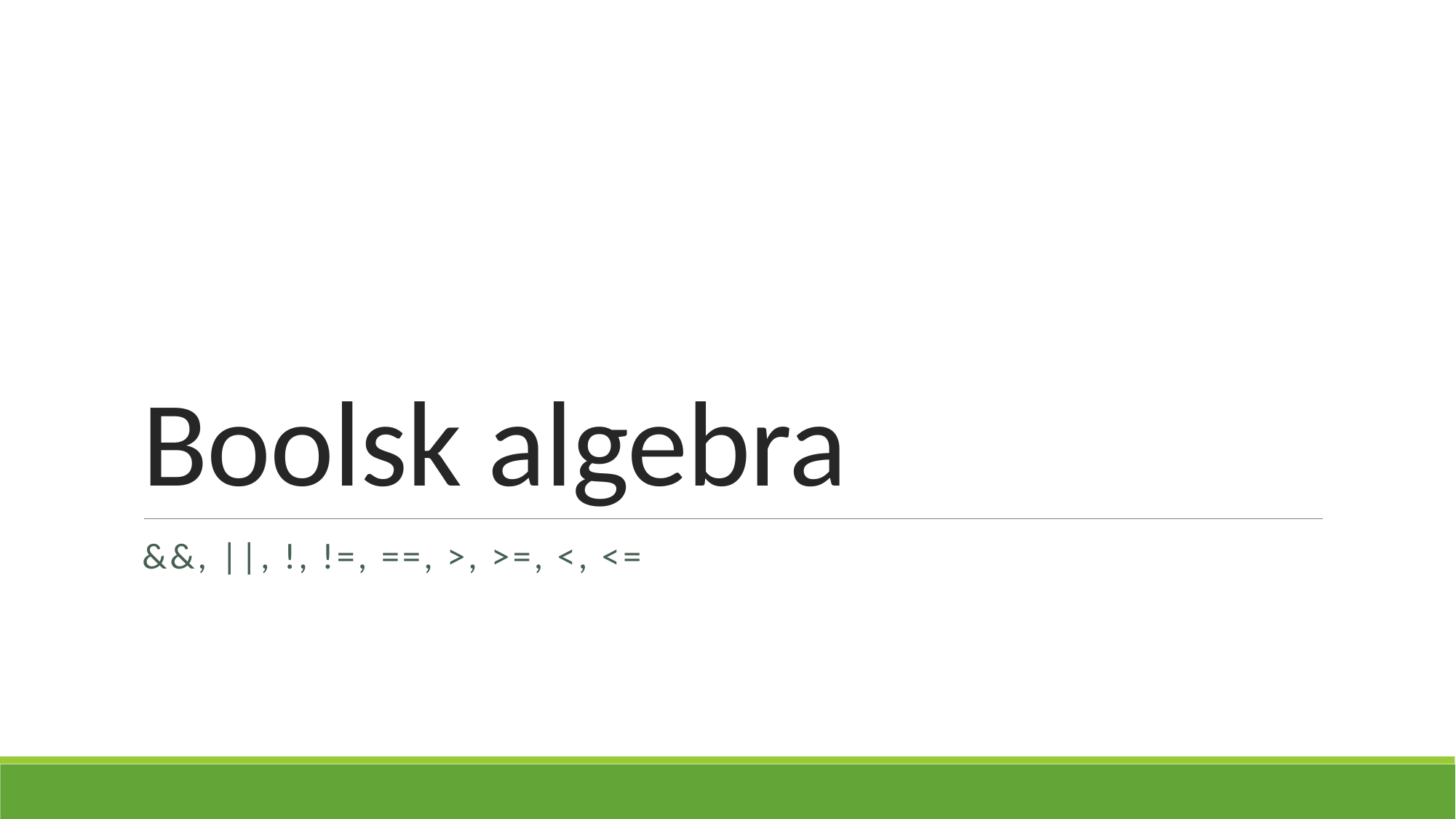

# Boolsk algebra
&&, ||, !, !=, ==, >, >=, <, <=